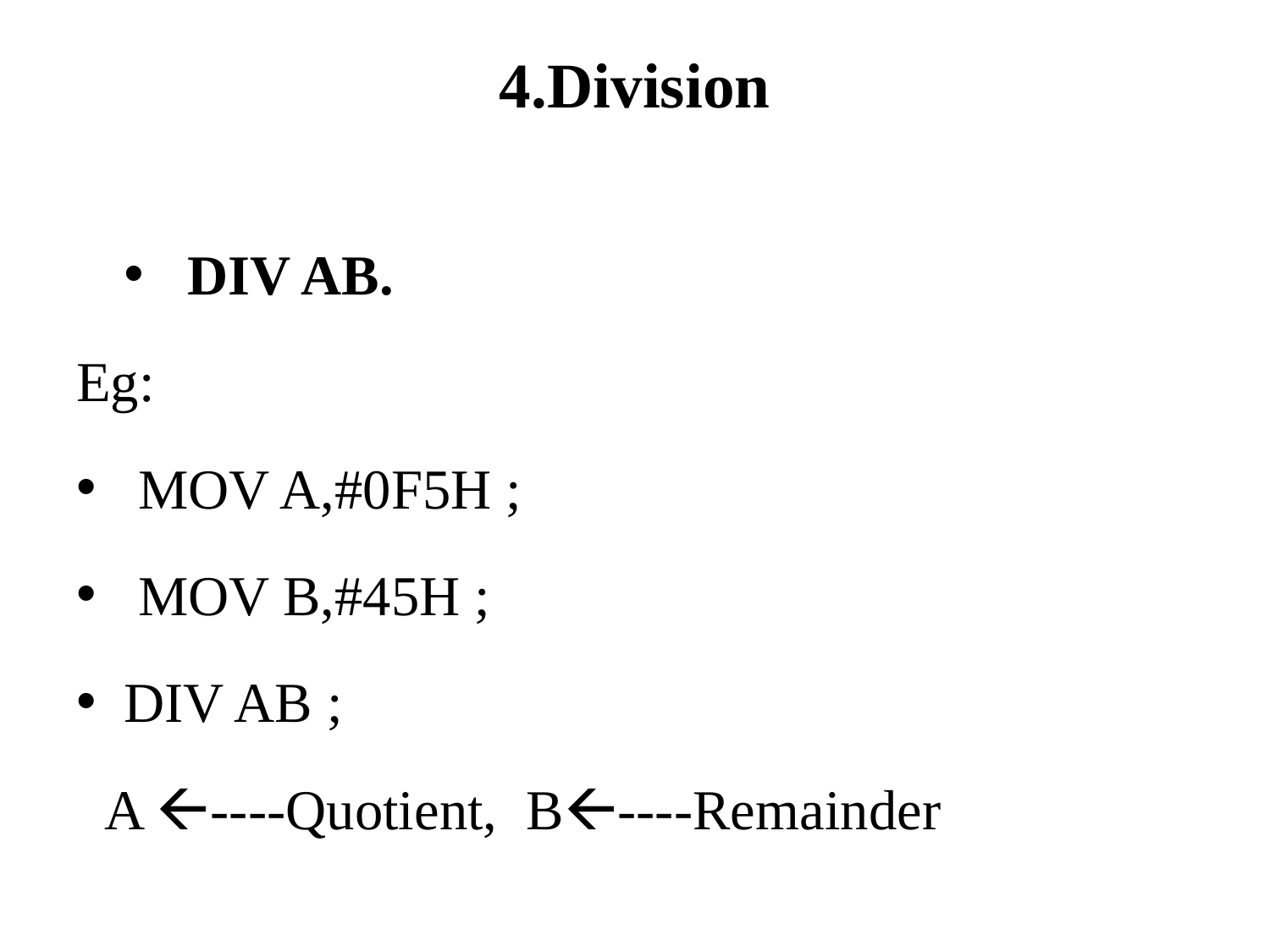

# 4.Division
DIV AB.
Eg:
 MOV A,#0F5H ;
 MOV B,#45H ;
DIV AB ;
  A 🡨----Quotient,  B🡨----Remainder